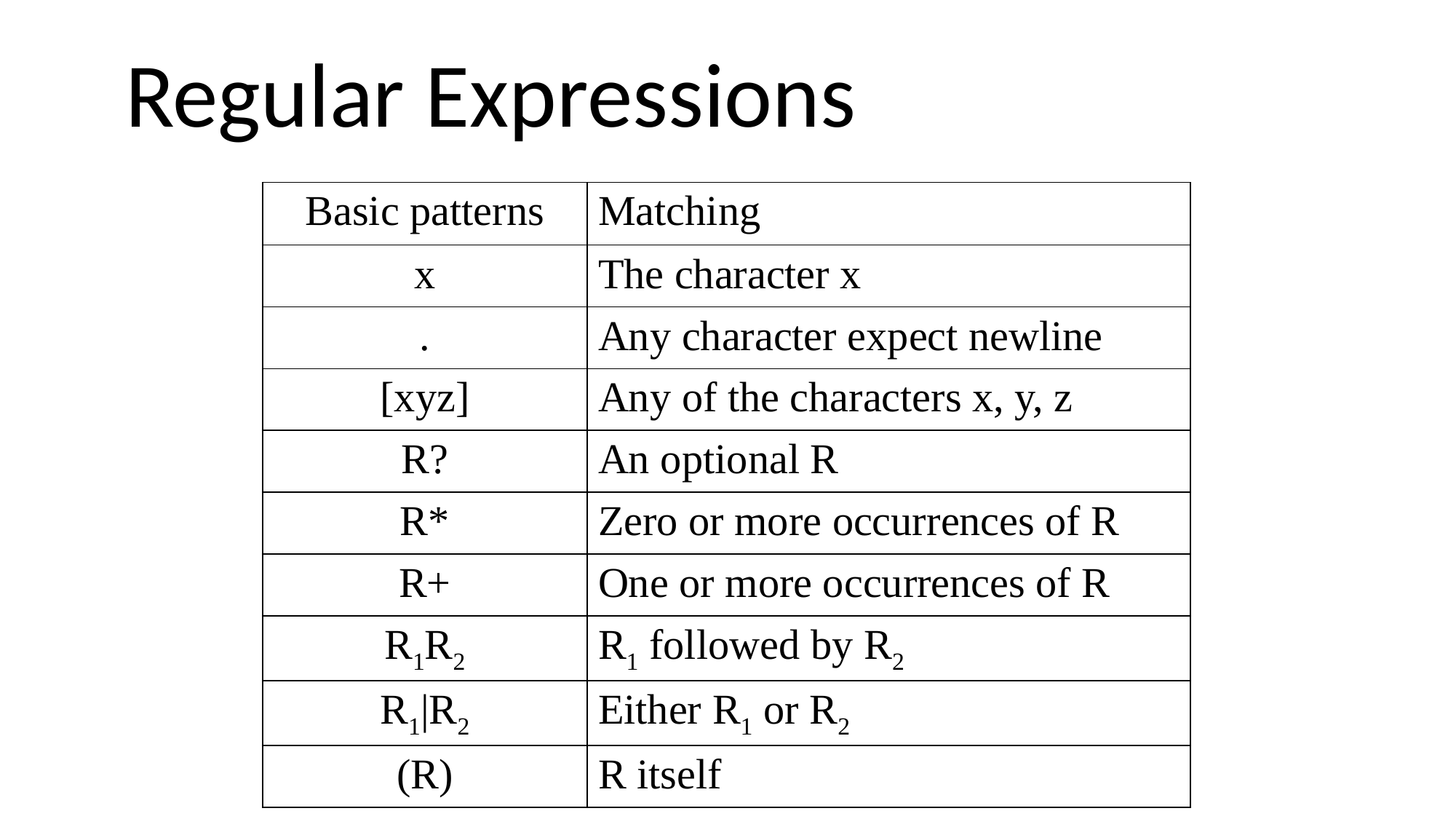

# Regular Expressions
| Basic patterns | Matching |
| --- | --- |
| x | The character x |
| . | Any character expect newline |
| [xyz] | Any of the characters x, y, z |
| R? | An optional R |
| R\* | Zero or more occurrences of R |
| R+ | One or more occurrences of R |
| R1R2 | R1 followed by R2 |
| R1|R2 | Either R1 or R2 |
| (R) | R itself |